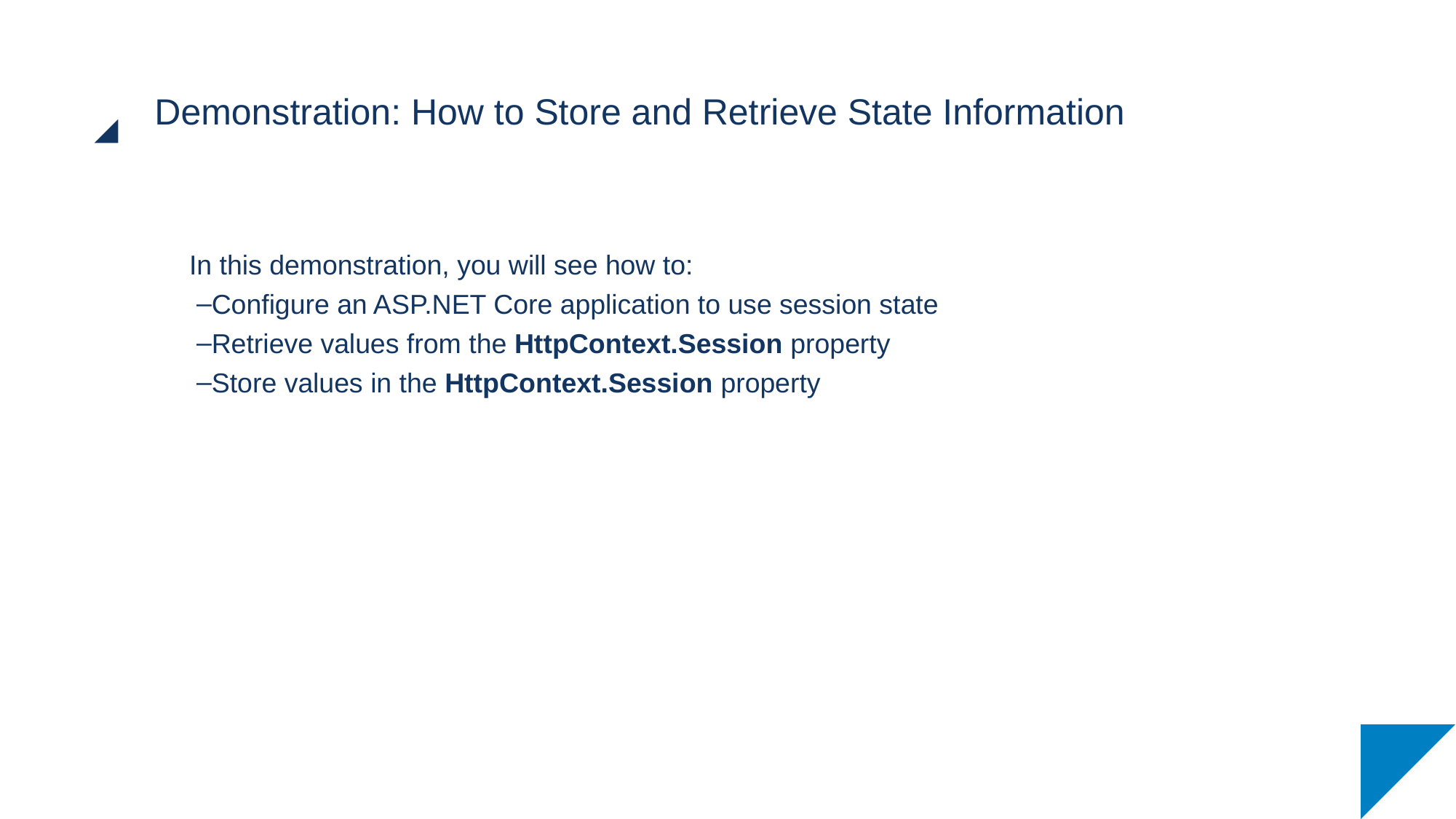

# Demonstration: How to Store and Retrieve State Information

In this demonstration, you will see how to:
Configure an ASP.NET Core application to use session state
Retrieve values from the HttpContext.Session property
Store values in the HttpContext.Session property